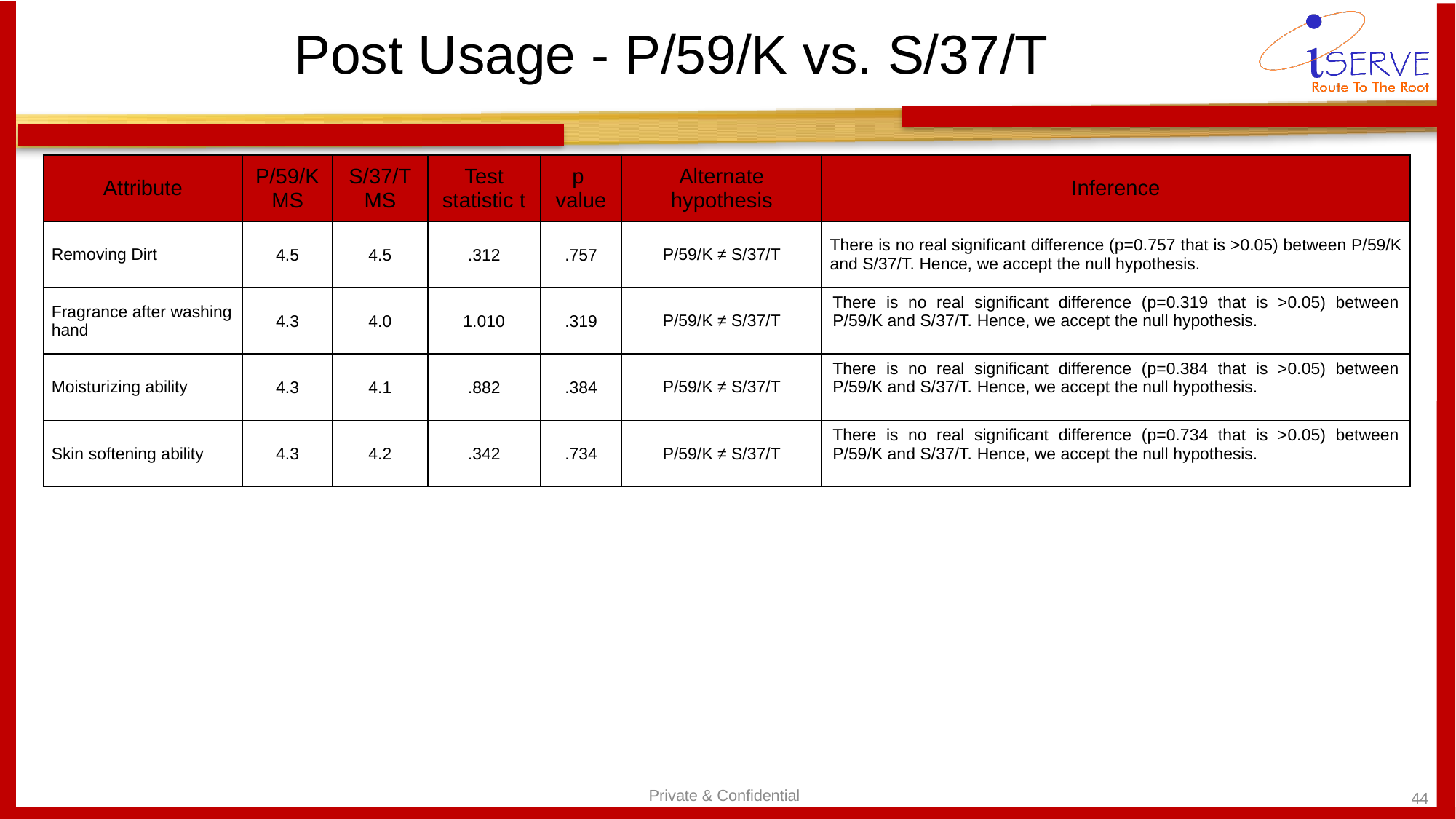

# Post Usage - P/59/K vs. S/37/T
| Attribute | P/59/K MS | S/37/T MS | Test statistic t | p value | Alternate hypothesis | Inference |
| --- | --- | --- | --- | --- | --- | --- |
| Removing Dirt | 4.5 | 4.5 | .312 | .757 | P/59/K ≠ S/37/T | There is no real significant difference (p=0.757 that is >0.05) between P/59/K and S/37/T. Hence, we accept the null hypothesis. |
| Fragrance after washing hand | 4.3 | 4.0 | 1.010 | .319 | P/59/K ≠ S/37/T | There is no real significant difference (p=0.319 that is >0.05) between P/59/K and S/37/T. Hence, we accept the null hypothesis. |
| Moisturizing ability | 4.3 | 4.1 | .882 | .384 | P/59/K ≠ S/37/T | There is no real significant difference (p=0.384 that is >0.05) between P/59/K and S/37/T. Hence, we accept the null hypothesis. |
| Skin softening ability | 4.3 | 4.2 | .342 | .734 | P/59/K ≠ S/37/T | There is no real significant difference (p=0.734 that is >0.05) between P/59/K and S/37/T. Hence, we accept the null hypothesis. |
Private & Confidential
44